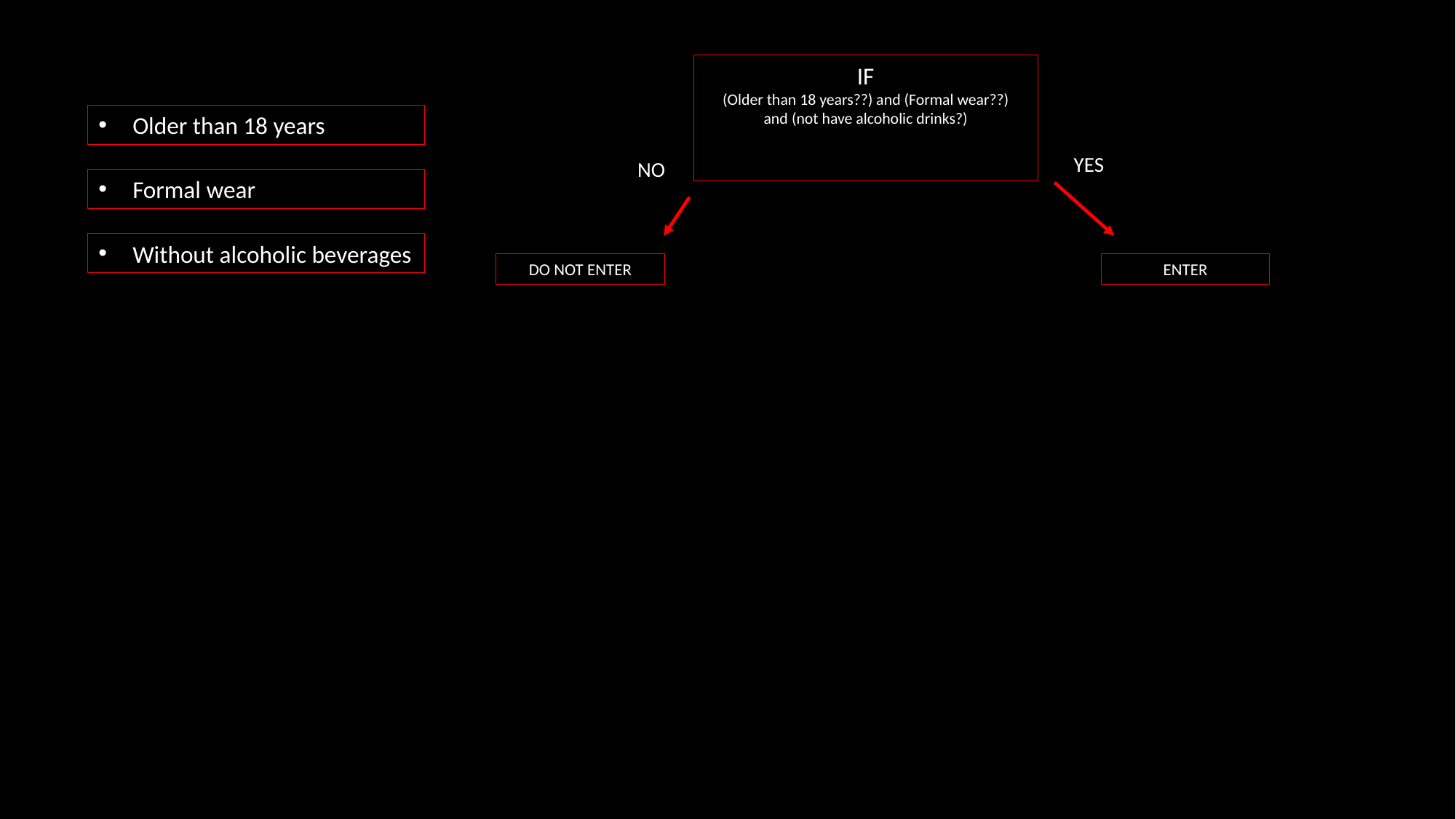

IF
(Older than 18 years??) and (Formal wear??)
and (not have alcoholic drinks?)

Older than 18 years
YES
NO
Formal wear
Without alcoholic beverages
DO NOT ENTER
ENTER